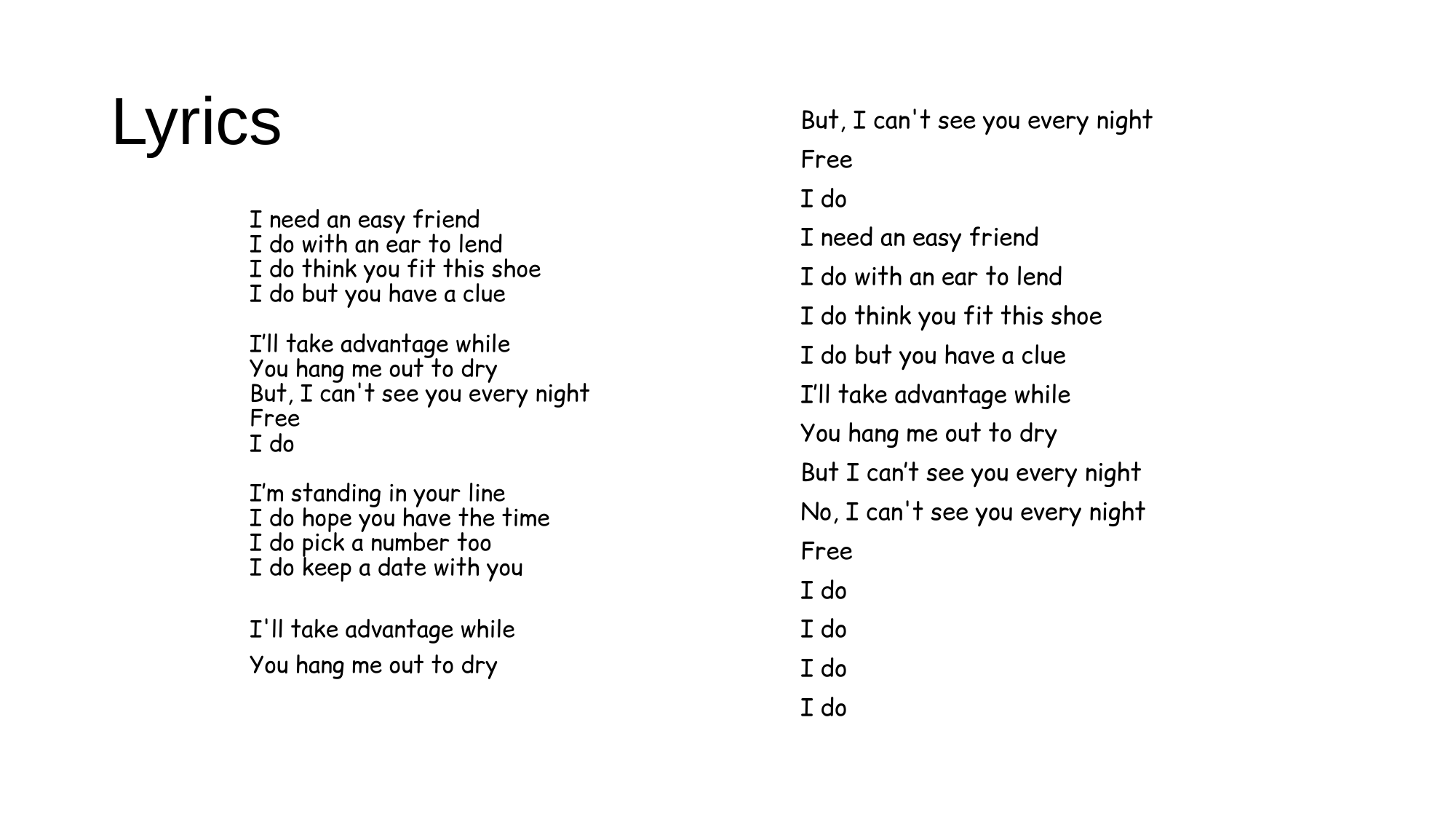

# Lyrics

 But, I can't see you every night
 Free
 I do
 I need an easy friend
 I do with an ear to lend
 I do think you fit this shoe
 I do but you have a clue
 I′ll take advantage while
 You hang me out to dry
 But I can′t see you every night
 No, I can't see you every night
 Free
 I do
 I do
 I do
 I do

 I need an easy friend
 I do with an ear to lend
 I do think you fit this shoe
 I do but you have a clue
 I′ll take advantage while
 You hang me out to dry
 But, I can't see you every night
 Free
 I do
 I′m standing in your line
 I do hope you have the time
 I do pick a number too
 I do keep a date with you
 I'll take advantage while
 You hang me out to dry